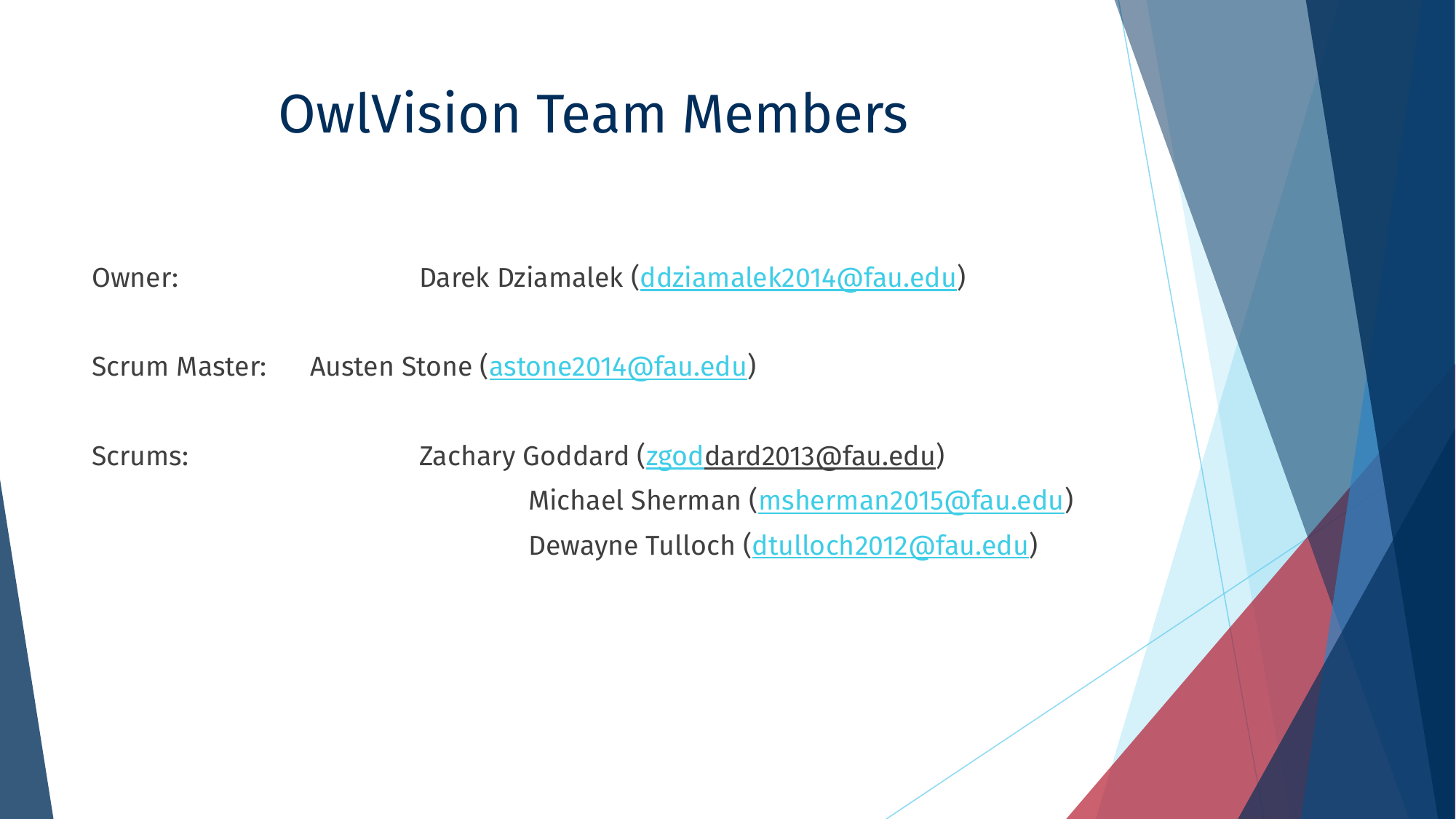

# OwlVision Team Members
Owner:			Darek Dziamalek (ddziamalek2014@fau.edu)

Scrum Master: 	Austen Stone (astone2014@fau.edu)

Scrums: 			Zachary Goddard (zgoddard2013@fau.edu)
				Michael Sherman (msherman2015@fau.edu)
				Dewayne Tulloch (dtulloch2012@fau.edu)